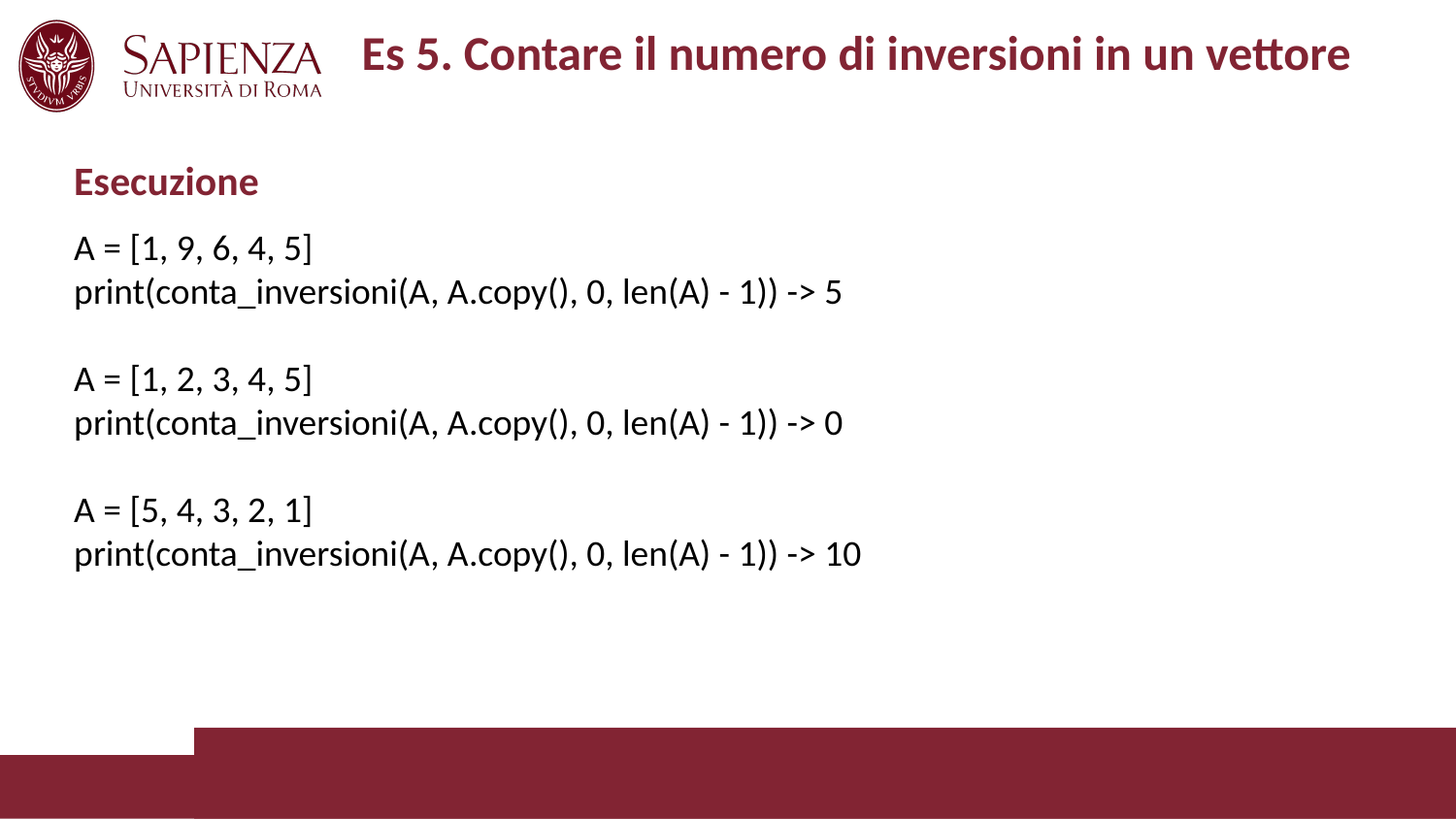

# Es 5. Contare il numero di inversioni in un vettore
Esecuzione
A = [1, 9, 6, 4, 5]
print(conta_inversioni(A, A.copy(), 0, len(A) - 1)) -> 5

A = [1, 2, 3, 4, 5]
print(conta_inversioni(A, A.copy(), 0, len(A) - 1)) -> 0

A = [5, 4, 3, 2, 1]
print(conta_inversioni(A, A.copy(), 0, len(A) - 1)) -> 10